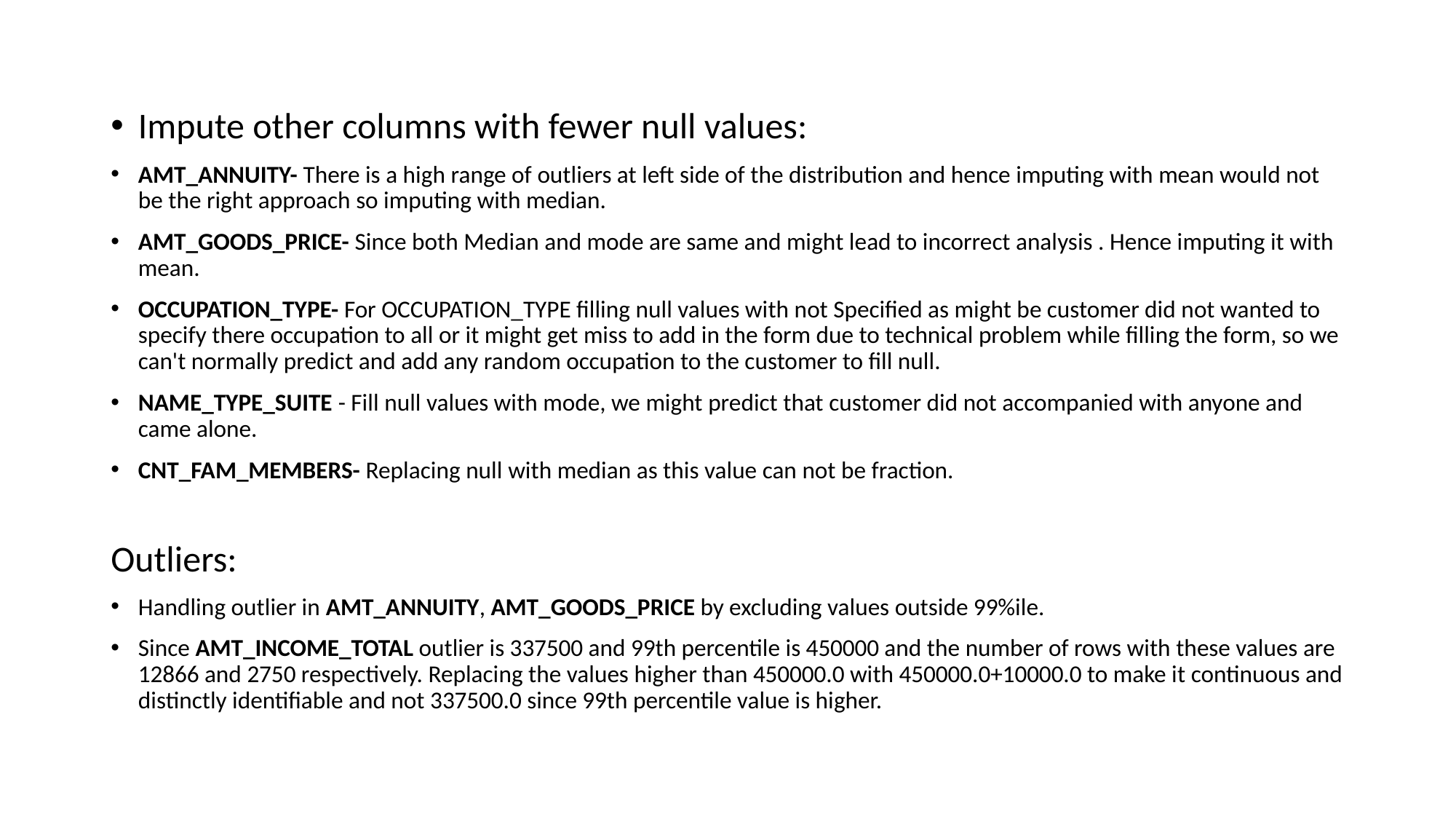

Impute other columns with fewer null values:
AMT_ANNUITY- There is a high range of outliers at left side of the distribution and hence imputing with mean would not be the right approach so imputing with median.
AMT_GOODS_PRICE- Since both Median and mode are same and might lead to incorrect analysis . Hence imputing it with mean.
OCCUPATION_TYPE- For OCCUPATION_TYPE filling null values with not Specified as might be customer did not wanted to specify there occupation to all or it might get miss to add in the form due to technical problem while filling the form, so we can't normally predict and add any random occupation to the customer to fill null.
NAME_TYPE_SUITE - Fill null values with mode, we might predict that customer did not accompanied with anyone and came alone.
CNT_FAM_MEMBERS- Replacing null with median as this value can not be fraction.

Outliers:
Handling outlier in AMT_ANNUITY, AMT_GOODS_PRICE by excluding values outside 99%ile.
Since AMT_INCOME_TOTAL outlier is 337500 and 99th percentile is 450000 and the number of rows with these values are 12866 and 2750 respectively. Replacing the values higher than 450000.0 with 450000.0+10000.0 to make it continuous and distinctly identifiable and not 337500.0 since 99th percentile value is higher.